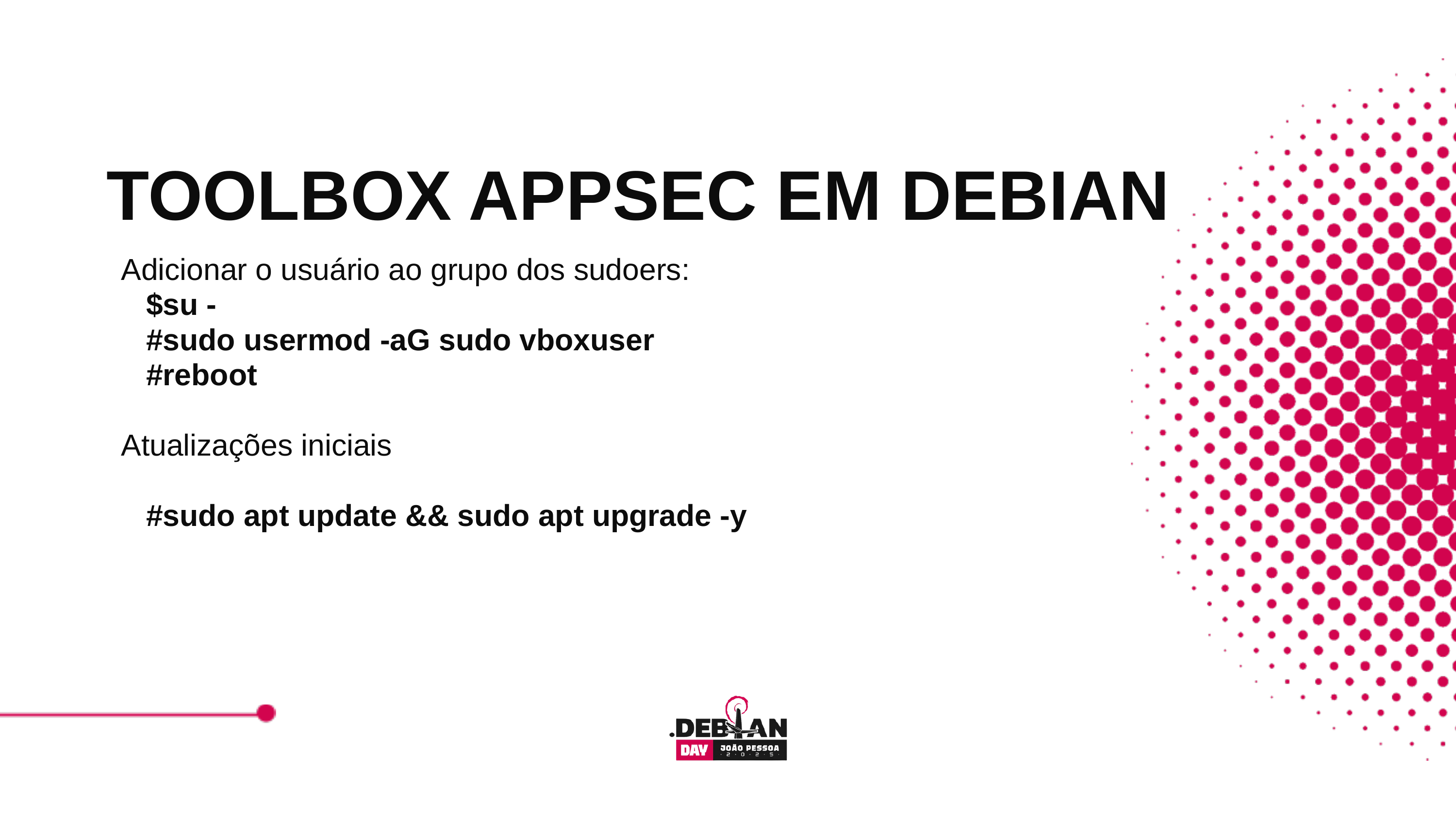

TOOLBOX APPSEC EM DEBIAN
Adicionar o usuário ao grupo dos sudoers:
   $su -
   #sudo usermod -aG sudo vboxuser
   #reboot

Atualizações iniciais

   #sudo apt update && sudo apt upgrade -y